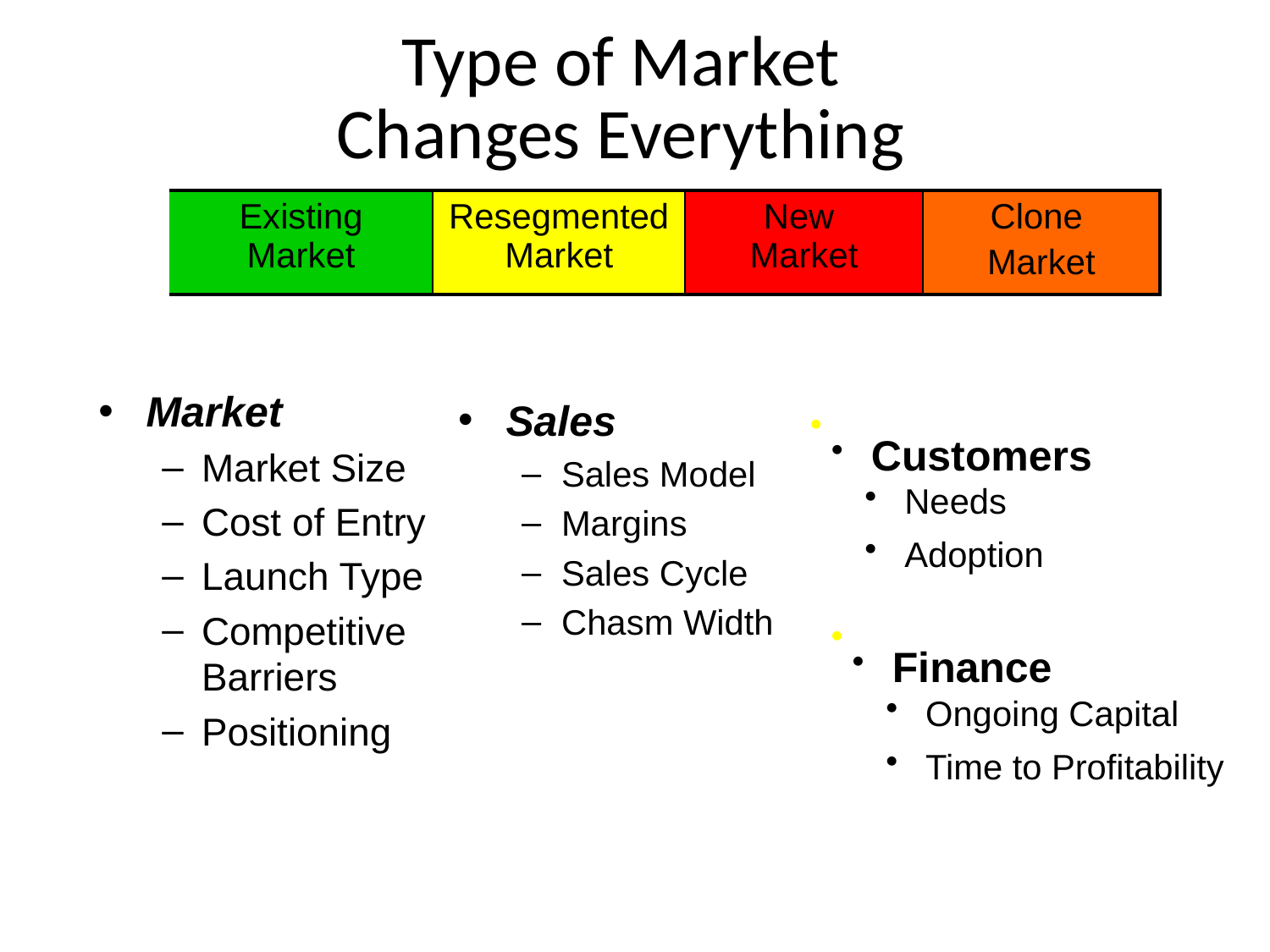

# Type of Market Changes Everything
| Existing Market | Resegmented Market | New Market | Clone Market |
| --- | --- | --- | --- |
Market
Market Size
Cost of Entry
Launch Type
Competitive Barriers
Positioning
Sales
Sales Model
Margins
Sales Cycle
Chasm Width

 Customers
 Needs
 Adoption
 Customers
 Needs
 Adoption
 Finance
 Ongoing Capital
 Time to Profitability
 Finance
 Ongoing Capital
 Time to Profitability